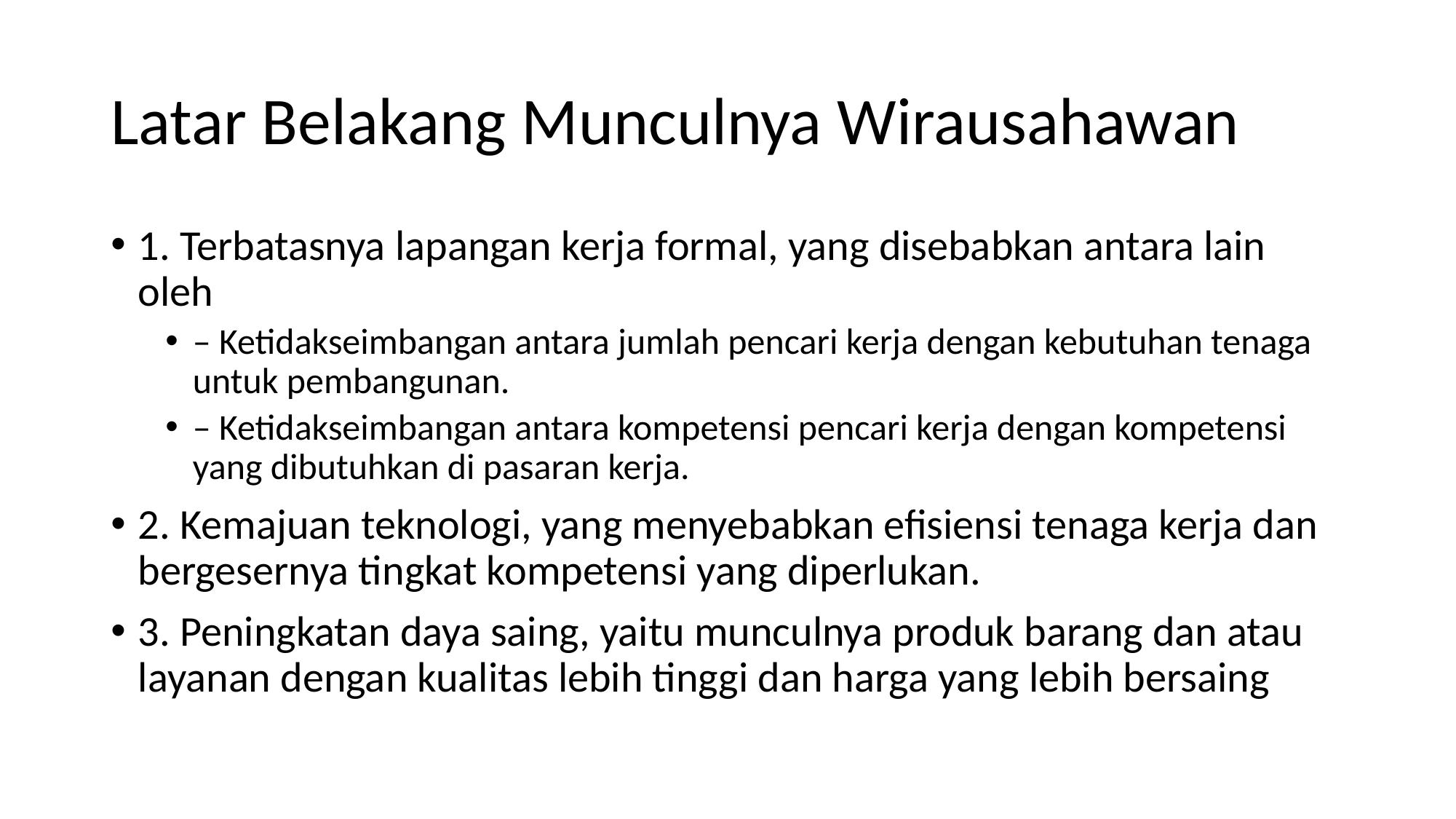

# Latar Belakang Munculnya Wirausahawan
1. Terbatasnya lapangan kerja formal, yang disebabkan antara lain oleh
– Ketidakseimbangan antara jumlah pencari kerja dengan kebutuhan tenaga untuk pembangunan.
– Ketidakseimbangan antara kompetensi pencari kerja dengan kompetensi yang dibutuhkan di pasaran kerja.
2. Kemajuan teknologi, yang menyebabkan efisiensi tenaga kerja dan bergesernya tingkat kompetensi yang diperlukan.
3. Peningkatan daya saing, yaitu munculnya produk barang dan atau layanan dengan kualitas lebih tinggi dan harga yang lebih bersaing